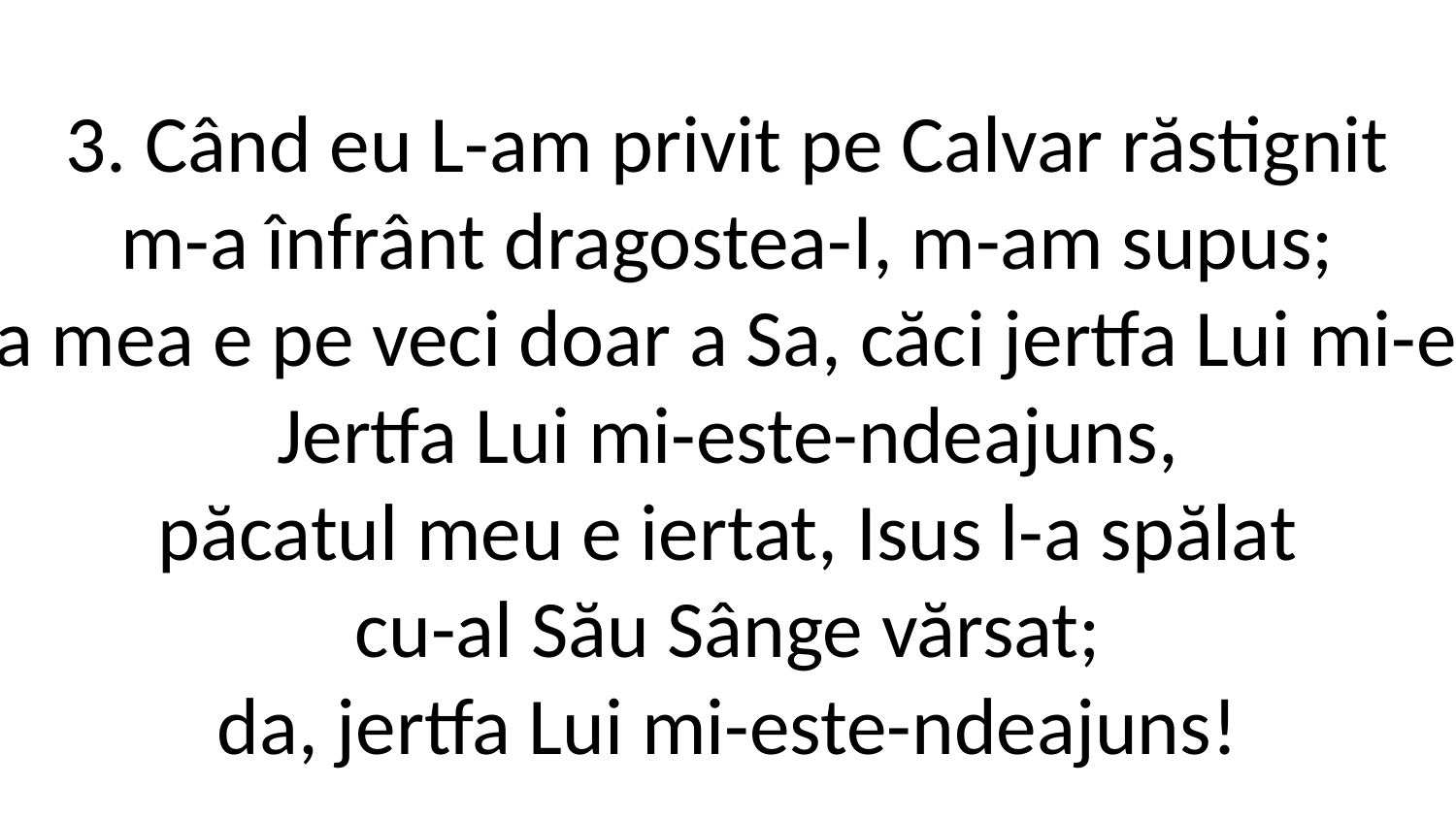

3. Când eu L-am privit pe Calvar răstignit
m-a înfrânt dragostea-I, m-am supus;
de atunci viața mea e pe veci doar a Sa, căci jertfa Lui mi-este-ndeajuns.
Jertfa Lui mi-este-ndeajuns,
păcatul meu e iertat, Isus l-a spălat
cu-al Său Sânge vărsat;
da, jertfa Lui mi-este-ndeajuns!